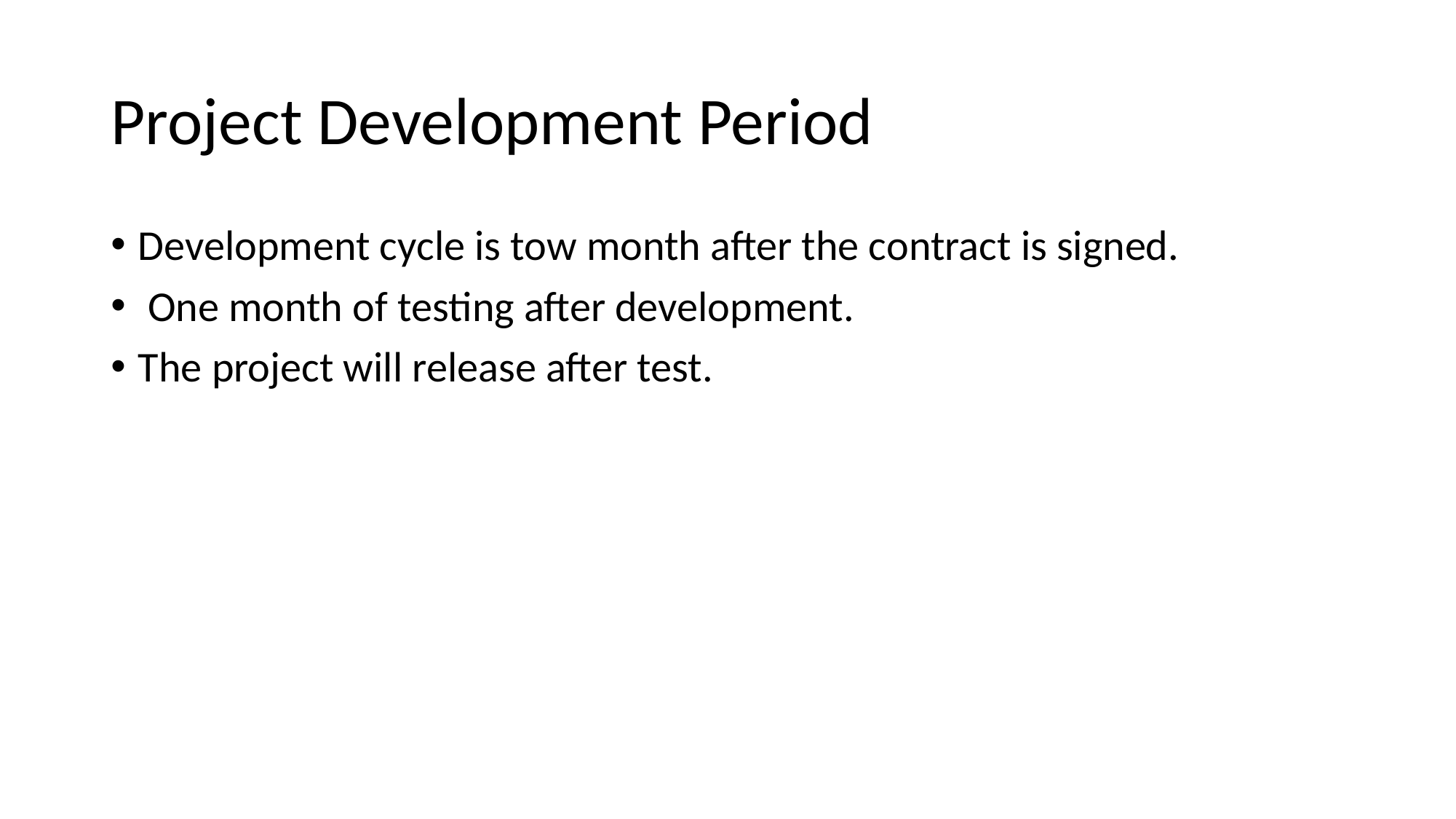

# Project Development Period
Development cycle is tow month after the contract is signed.
 One month of testing after development.
The project will release after test.